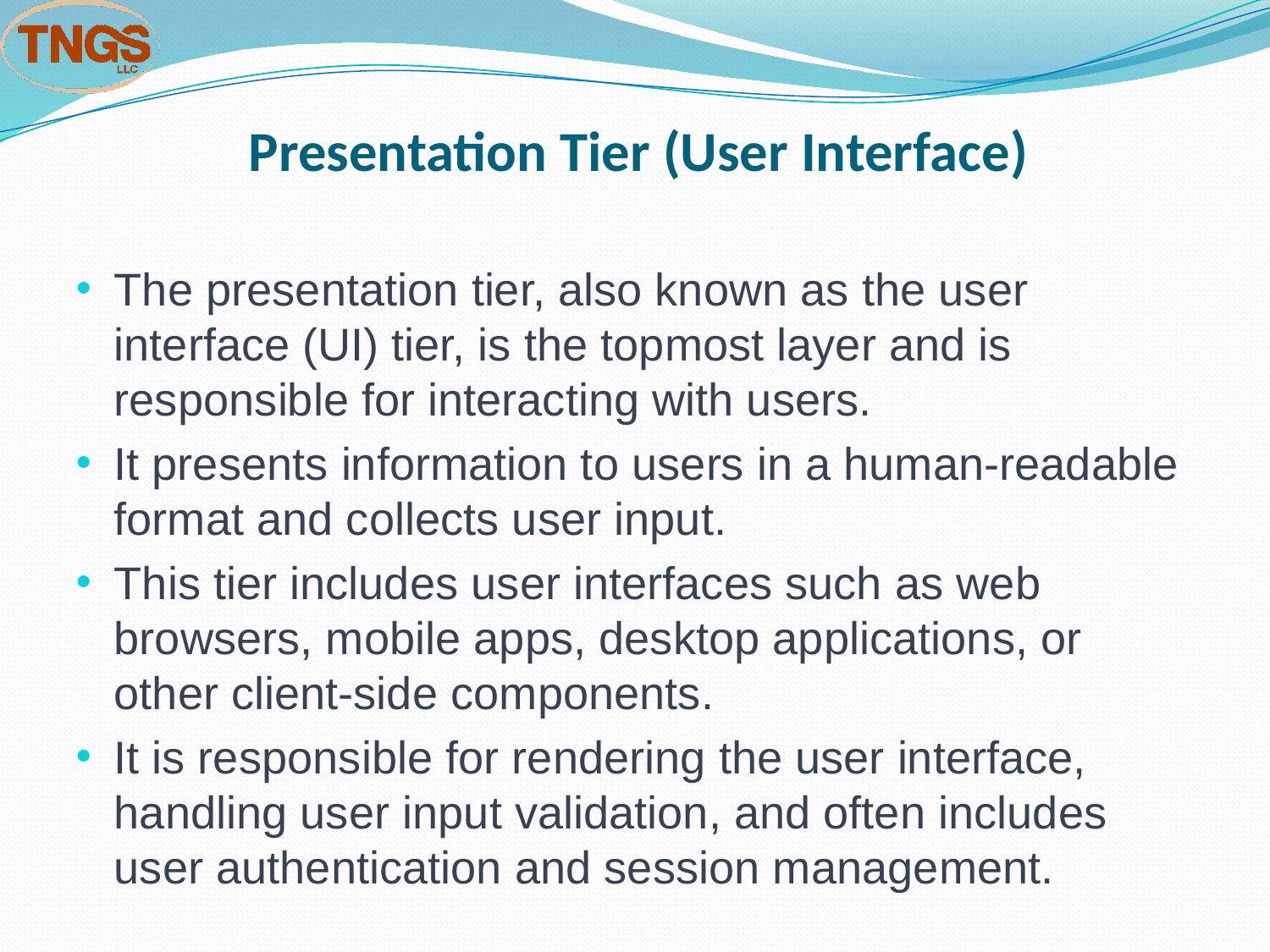

# Presentation Tier (User Interface)
The presentation tier, also known as the user interface (UI) tier, is the topmost layer and is responsible for interacting with users.
It presents information to users in a human-readable format and collects user input.
This tier includes user interfaces such as web browsers, mobile apps, desktop applications, or other client-side components.
It is responsible for rendering the user interface, handling user input validation, and often includes user authentication and session management.